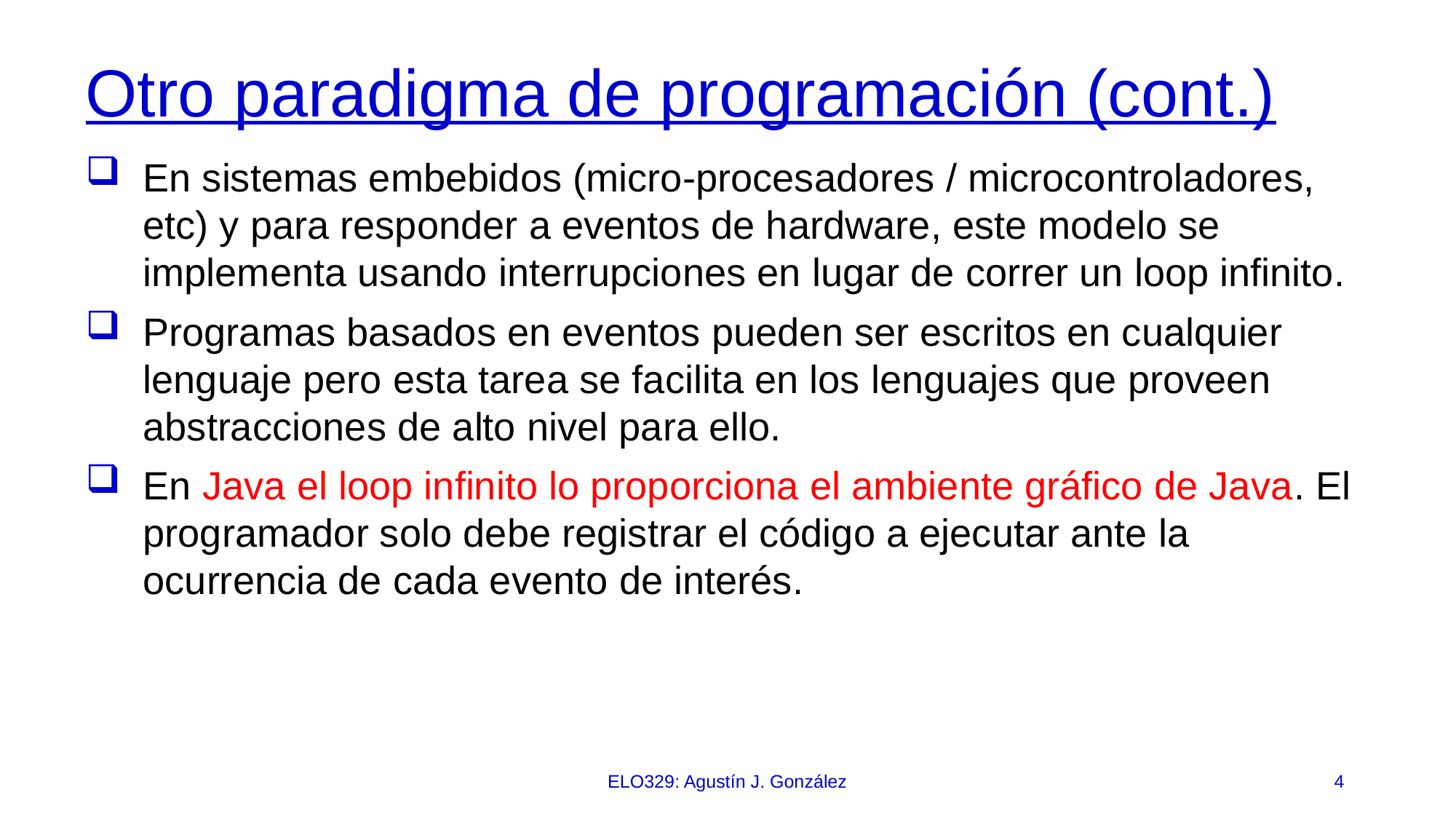

# Otro paradigma de programación (cont.)
En sistemas embebidos (micro-procesadores / microcontroladores, etc) y para responder a eventos de hardware, este modelo se implementa usando interrupciones en lugar de correr un loop infinito.
Programas basados en eventos pueden ser escritos en cualquier lenguaje pero esta tarea se facilita en los lenguajes que proveen abstracciones de alto nivel para ello.
En Java el loop infinito lo proporciona el ambiente gráfico de Java. El programador solo debe registrar el código a ejecutar ante la ocurrencia de cada evento de interés.
ELO329: Agustín J. González
4